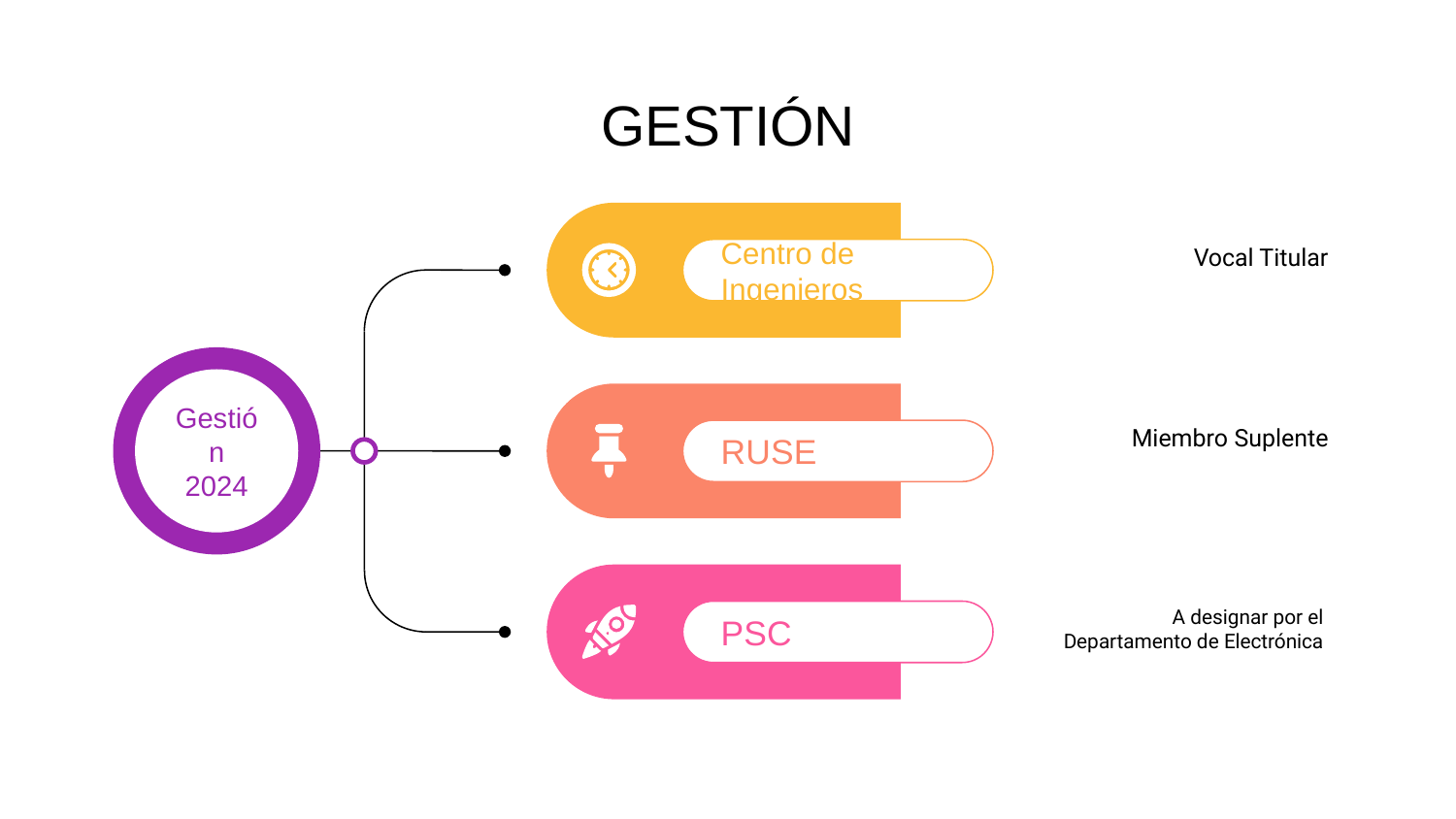

# GESTIÓN

Vocal Titular
Centro de Ingenieros

Gestión
2024

Miembro Suplente
RUSE

A designar por el
Departamento de Electrónica
PSC